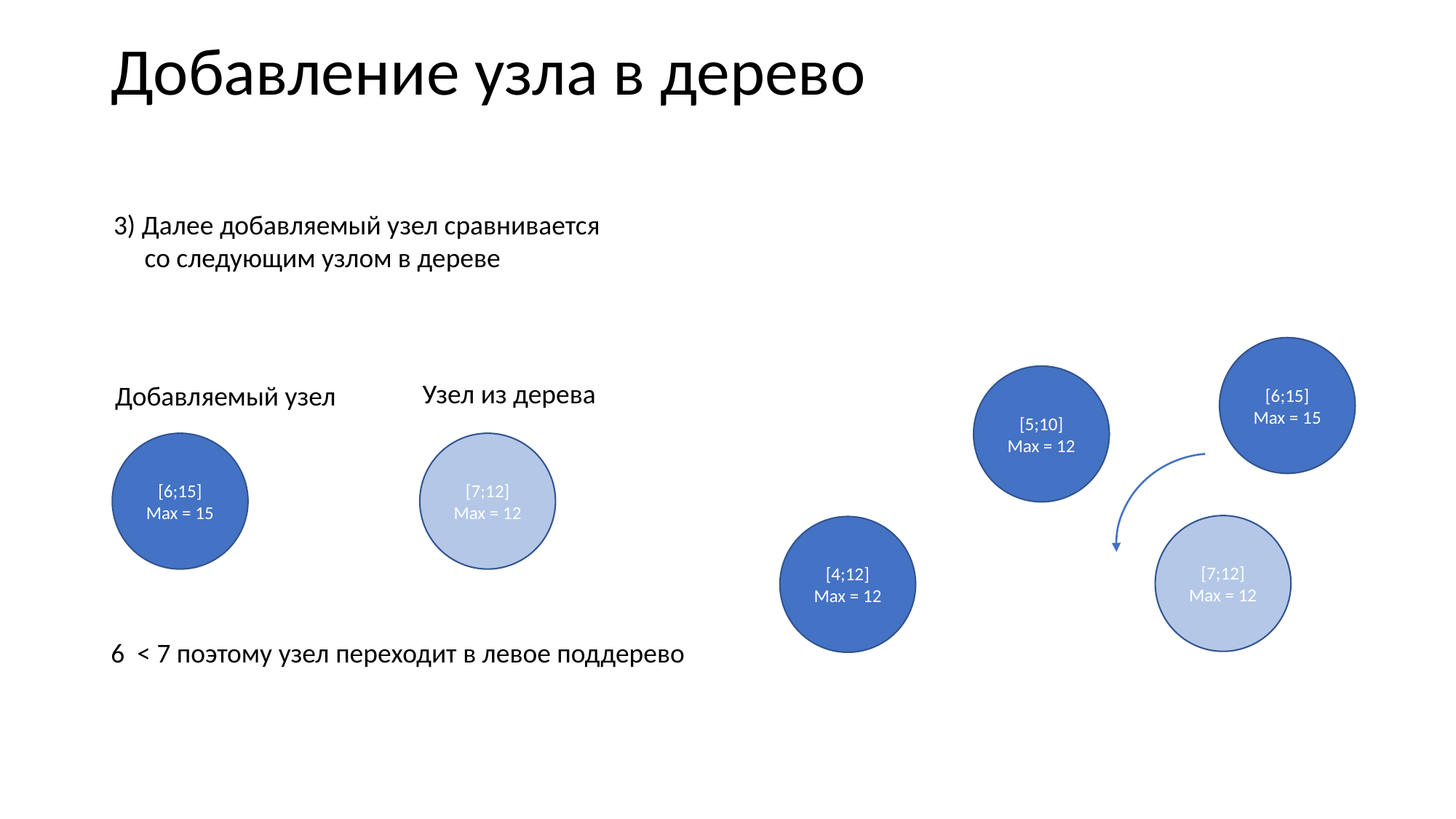

# Добавление узла в дерево
3) Далее добавляемый узел сравнивается
     со следующим узлом в дереве
[6;15]
Max = 15
[5;10]
Max = 12
[7;12]
Max = 12
[4;12]
Max = 12
Узел из дерева
Добавляемый узел
[6;15]
Max = 15
[7;12]
Max = 12

6  < 7 поэтому узел переходит в левое поддерево